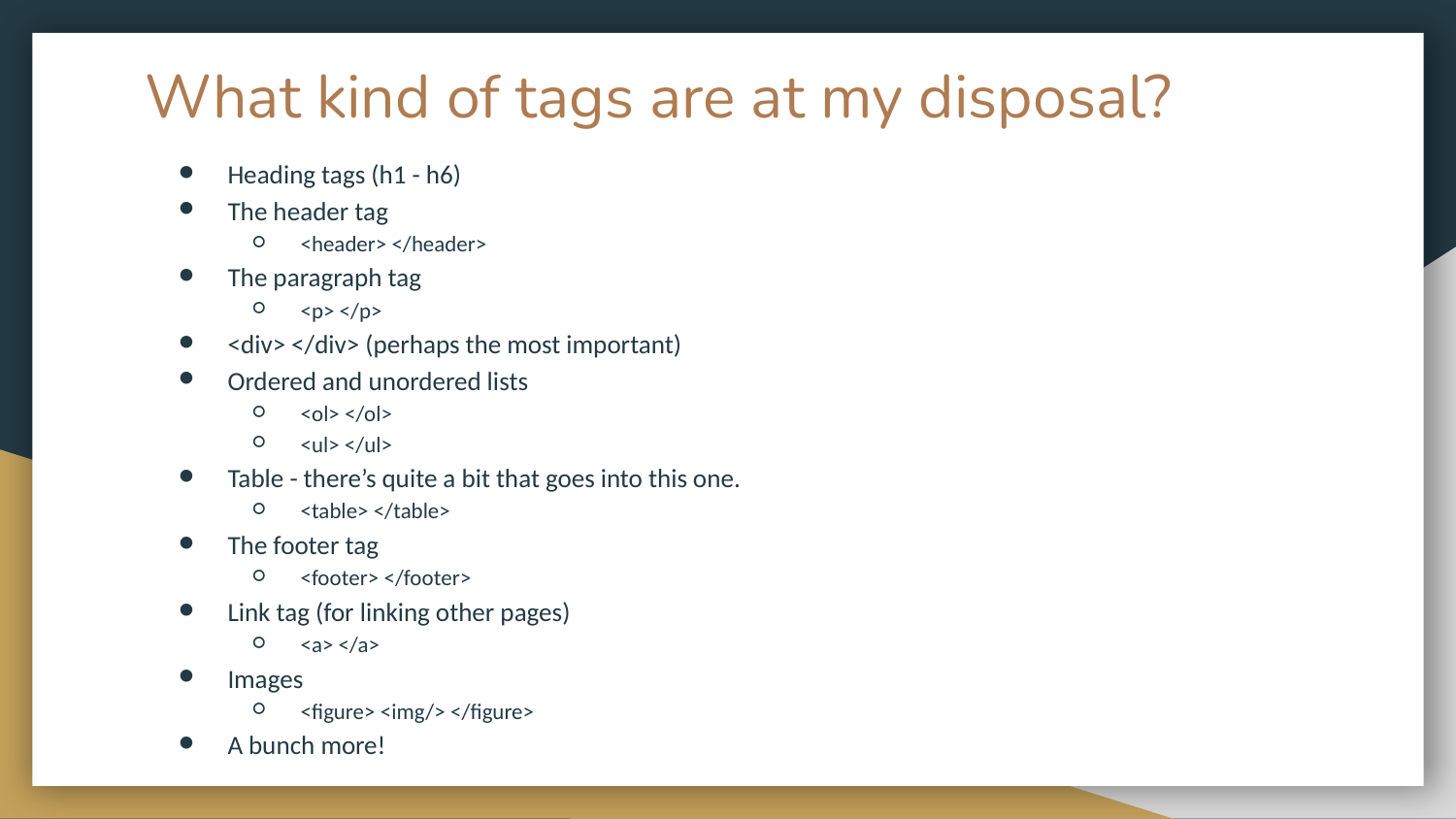

# What kind of tags are at my disposal?
Heading tags (h1 - h6)
The header tag
<header> </header>
The paragraph tag
<p> </p>
<div> </div> (perhaps the most important)
Ordered and unordered lists
<ol> </ol>
<ul> </ul>
Table - there’s quite a bit that goes into this one.
<table> </table>
The footer tag
<footer> </footer>
Link tag (for linking other pages)
<a> </a>
Images
<figure> <img/> </figure>
A bunch more!